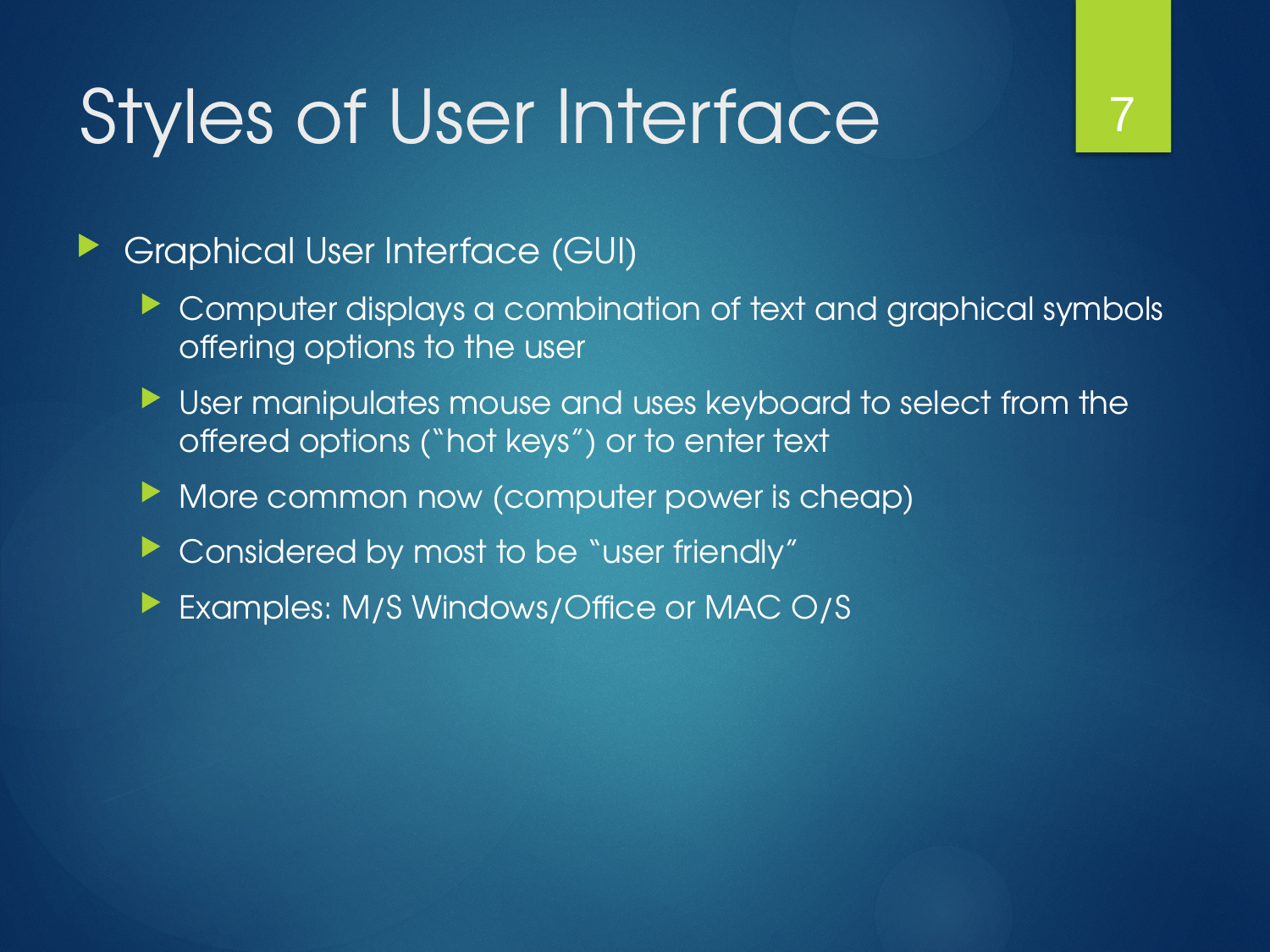

7
# Styles of User Interface
Graphical User Interface (GUI)
Computer displays a combination of text and graphical symbols offering options to the user
User manipulates mouse and uses keyboard to select from the offered options (“hot keys”) or to enter text
More common now (computer power is cheap)
Considered by most to be “user friendly”
Examples: M/S Windows/Office or MAC O/S